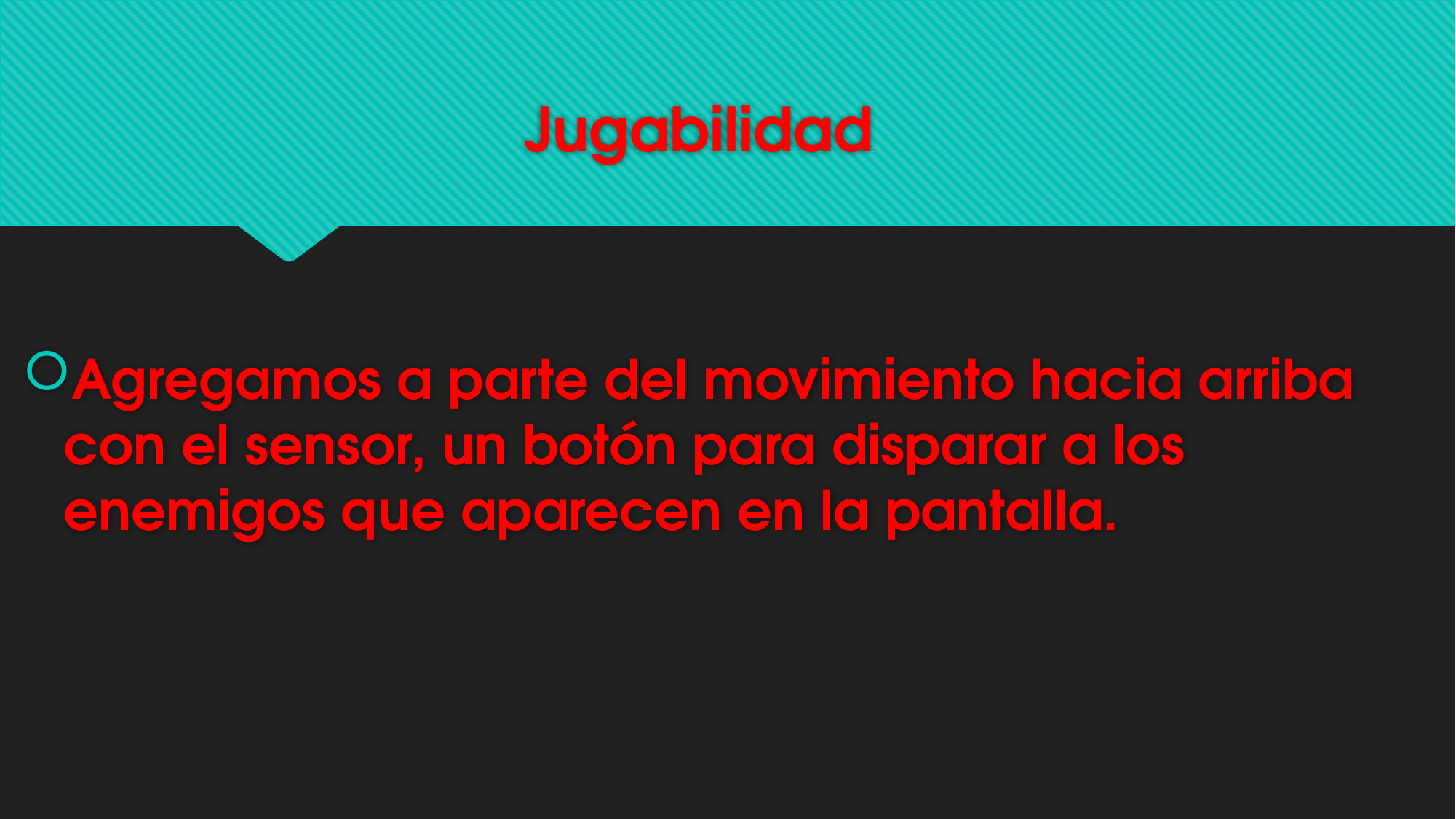

# Jugabilidad
Agregamos a parte del movimiento hacia arriba con el sensor, un botón para disparar a los enemigos que aparecen en la pantalla.